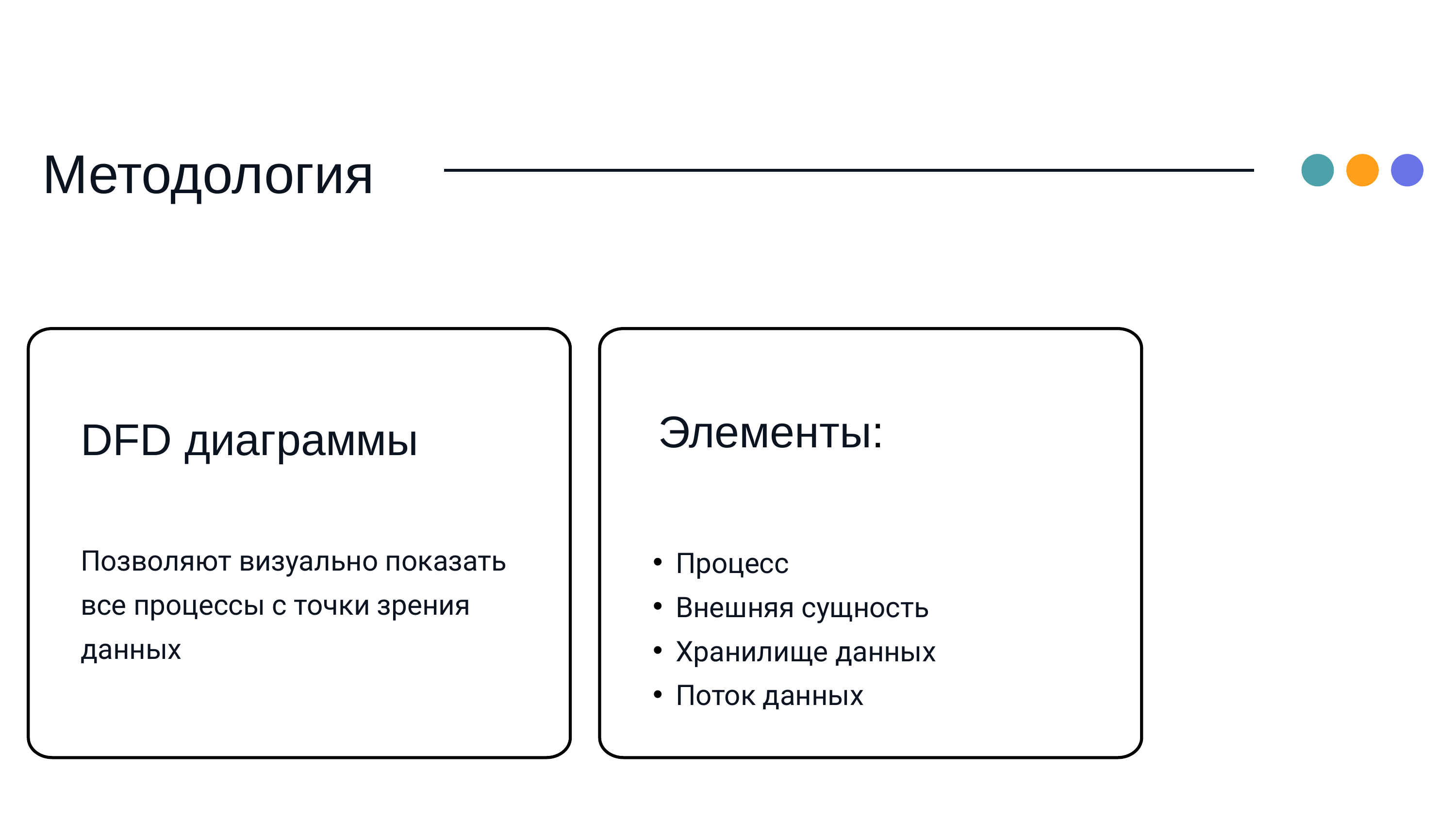

Методология

DFD диаграммы

Позволяют визуально показать все процессы с точки зрения данных
Элементы:
Процесс
Внешняя сущность
Хранилище данных
Поток данных